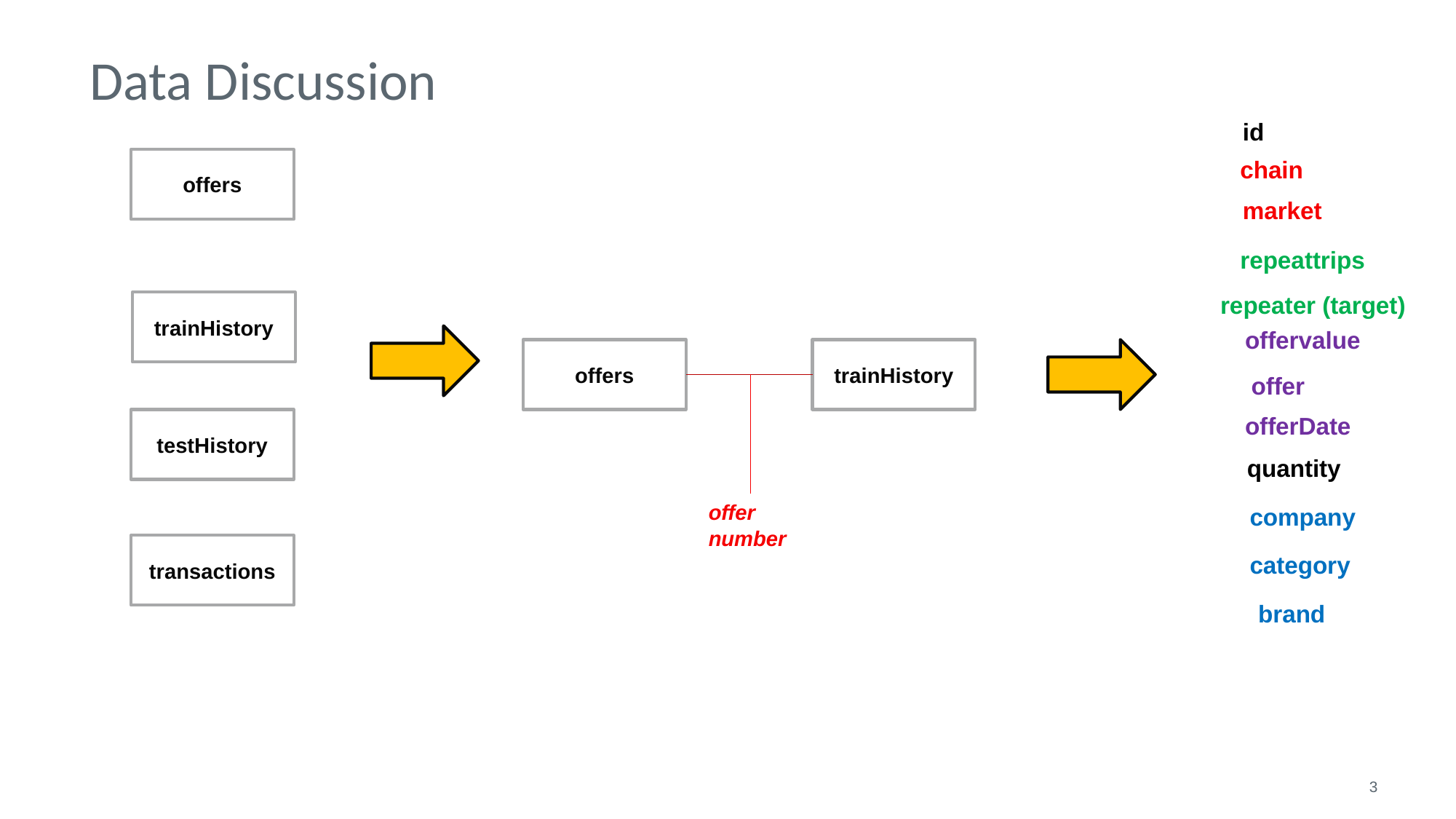

# Data Discussion
id
offers
chain
market

repeattrips
repeater (target)
trainHistory
offervalue

offers
trainHistory

offer
offerDate
testHistory
quantity
offer number
company
transactions
category
brand
3